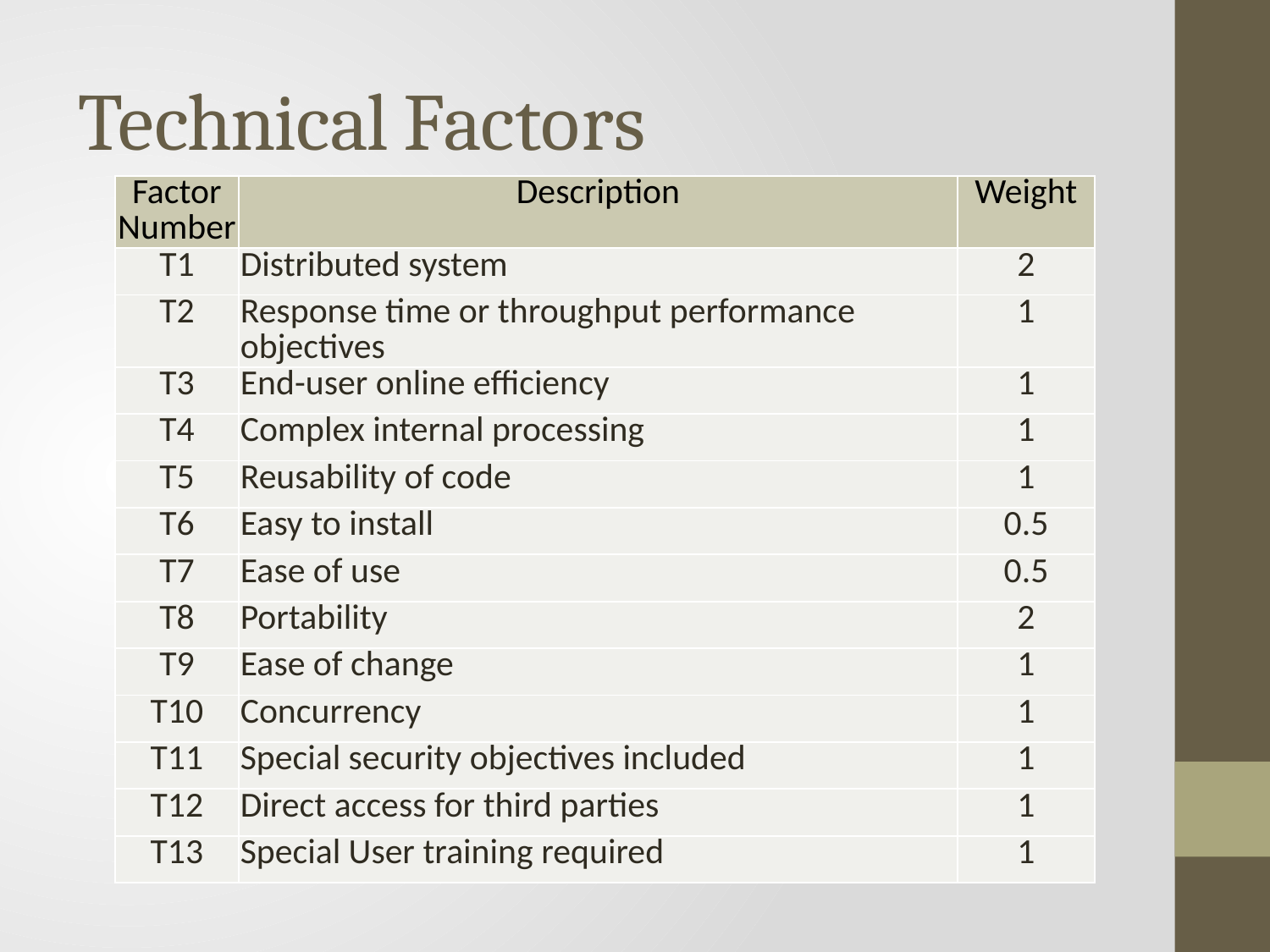

# Technical Factors
| Factor Number | Description | Weight |
| --- | --- | --- |
| T1 | Distributed system | 2 |
| T2 | Response time or throughput performance objectives | 1 |
| T3 | End-user online efficiency | 1 |
| T4 | Complex internal processing | 1 |
| T5 | Reusability of code | 1 |
| T6 | Easy to install | 0.5 |
| T7 | Ease of use | 0.5 |
| T8 | Portability | 2 |
| T9 | Ease of change | 1 |
| T10 | Concurrency | 1 |
| T11 | Special security objectives included | 1 |
| T12 | Direct access for third parties | 1 |
| T13 | Special User training required | 1 |